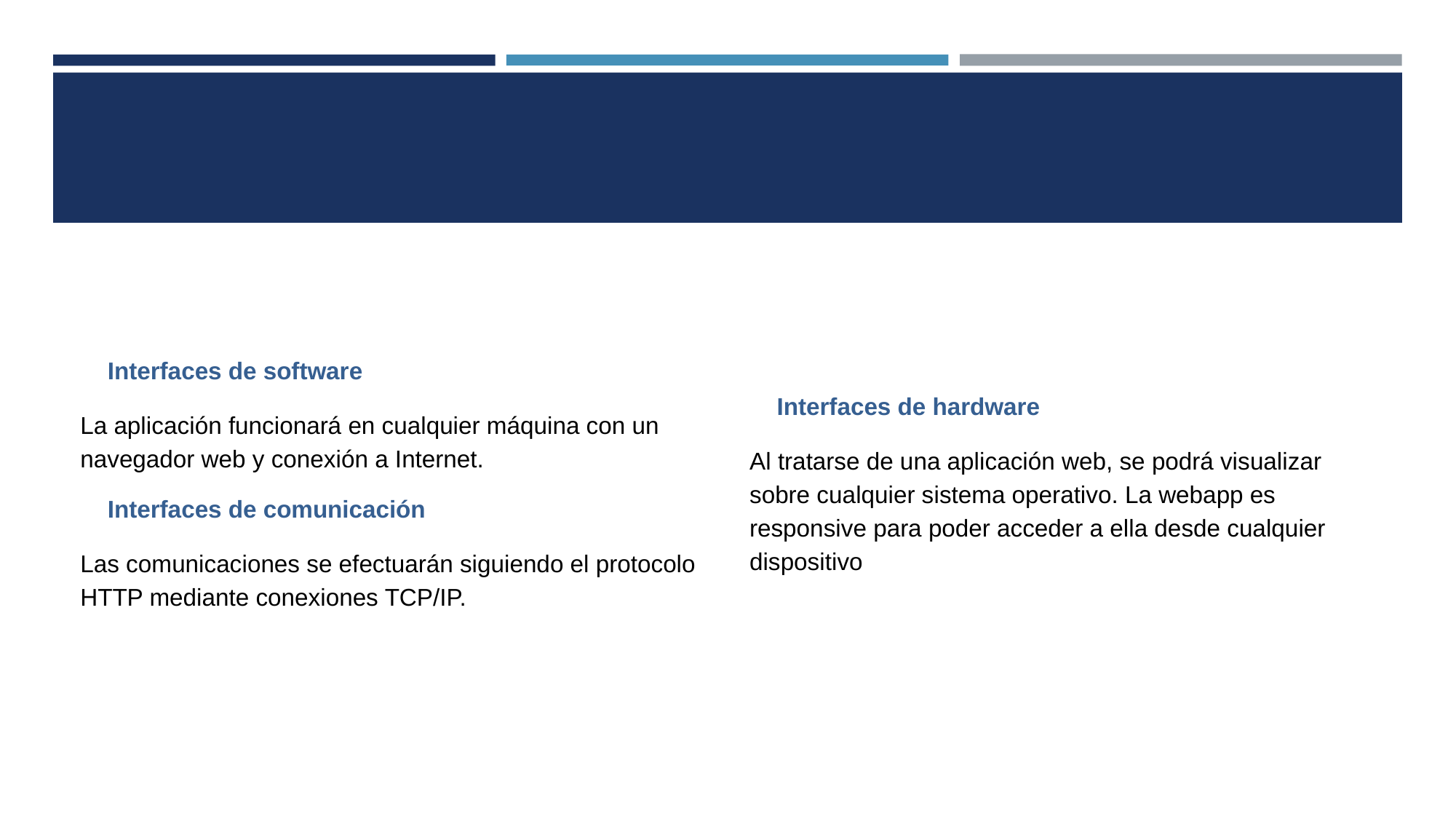

#
Interfaces de software
La aplicación funcionará en cualquier máquina con un navegador web y conexión a Internet.
Interfaces de comunicación
Las comunicaciones se efectuarán siguiendo el protocolo HTTP mediante conexiones TCP/IP.
Interfaces de hardware
Al tratarse de una aplicación web, se podrá visualizar sobre cualquier sistema operativo. La webapp es responsive para poder acceder a ella desde cualquier dispositivo